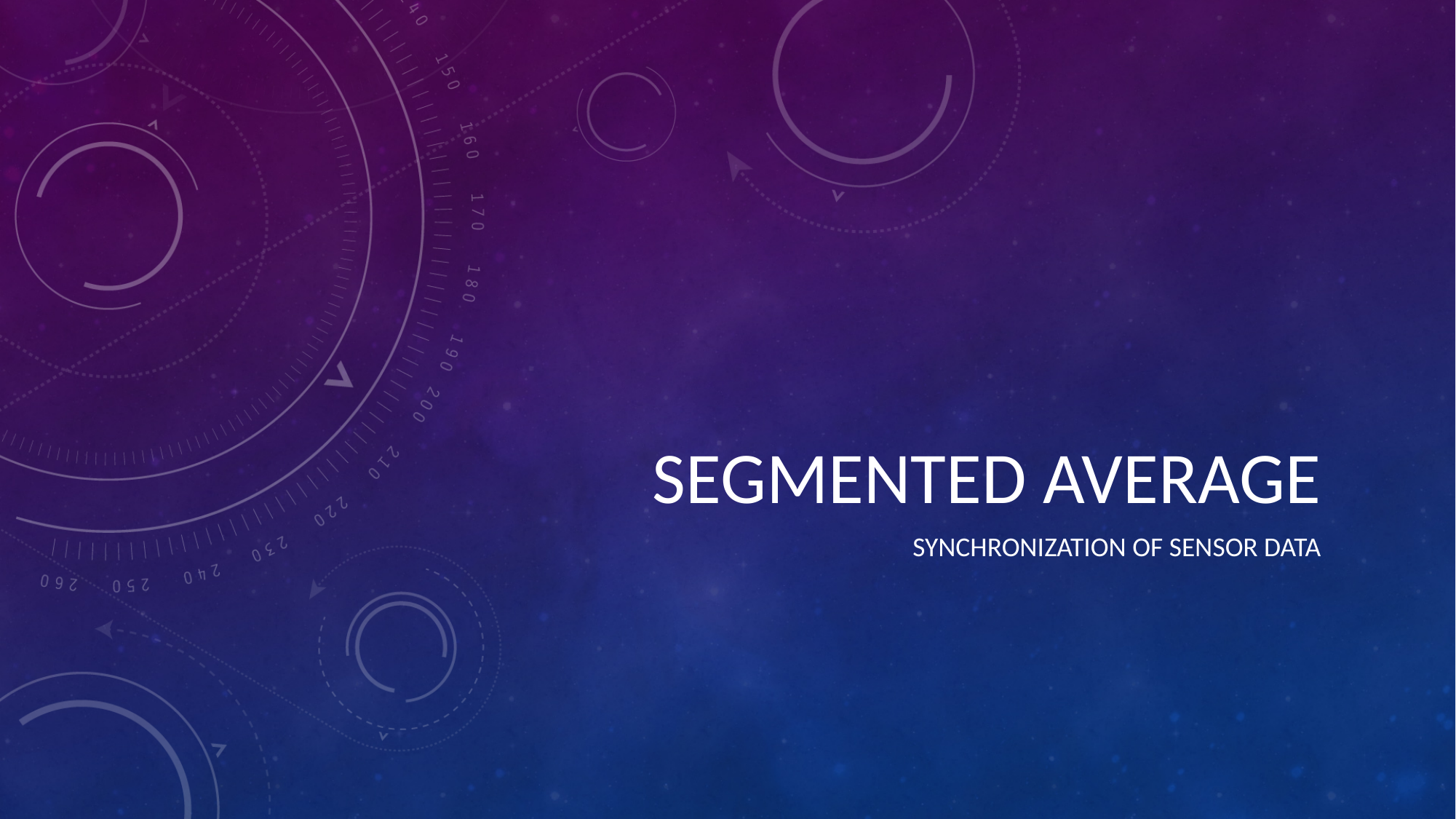

# Segmented Average
Synchronization of sensor data